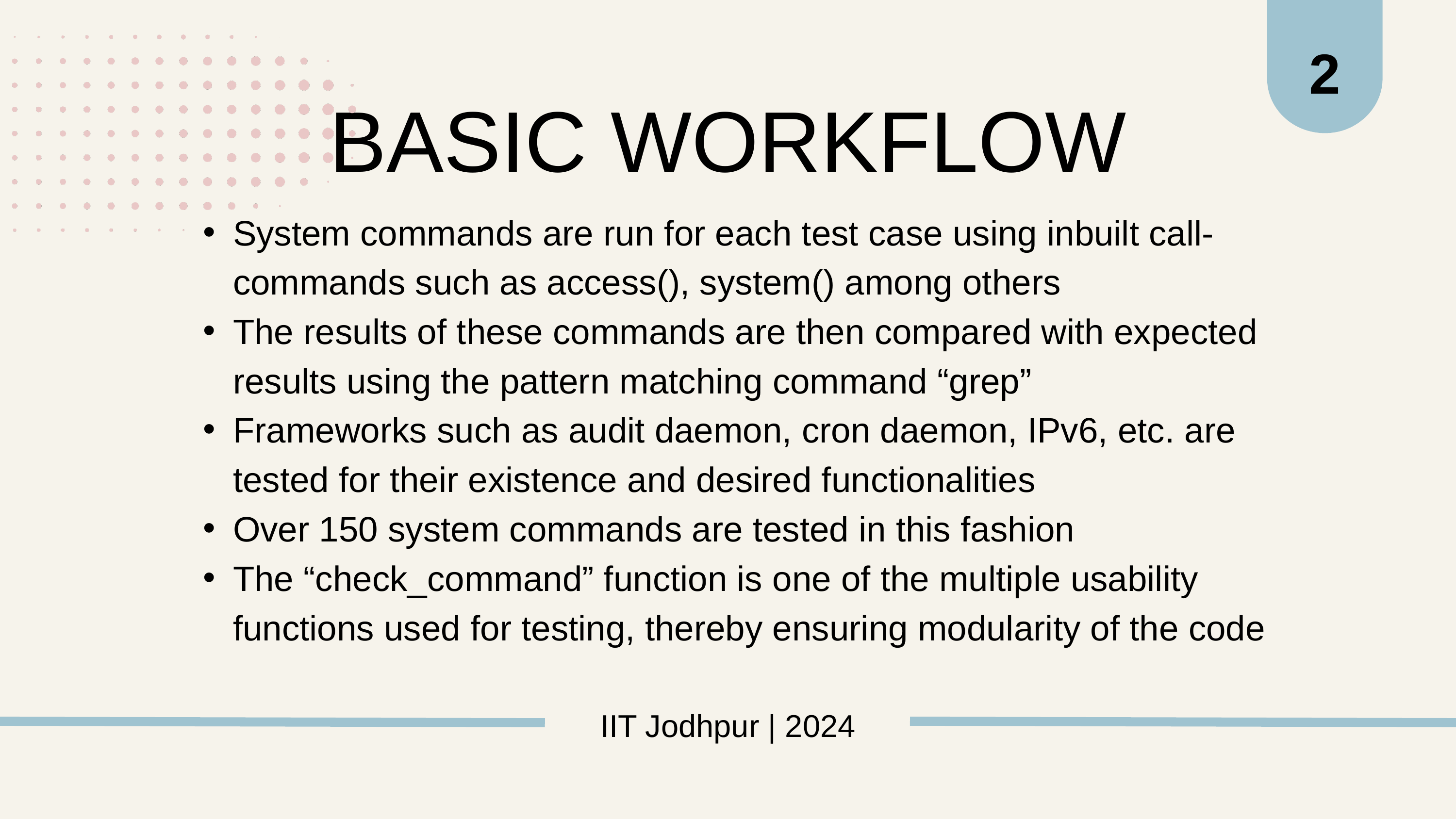

2

BASIC WORKFLOW
System commands are run for each test case using inbuilt call-commands such as access(), system() among others
The results of these commands are then compared with expected results using the pattern matching command “grep”
Frameworks such as audit daemon, cron daemon, IPv6, etc. are tested for their existence and desired functionalities
Over 150 system commands are tested in this fashion
The “check_command” function is one of the multiple usability functions used for testing, thereby ensuring modularity of the code
IIT Jodhpur | 2024